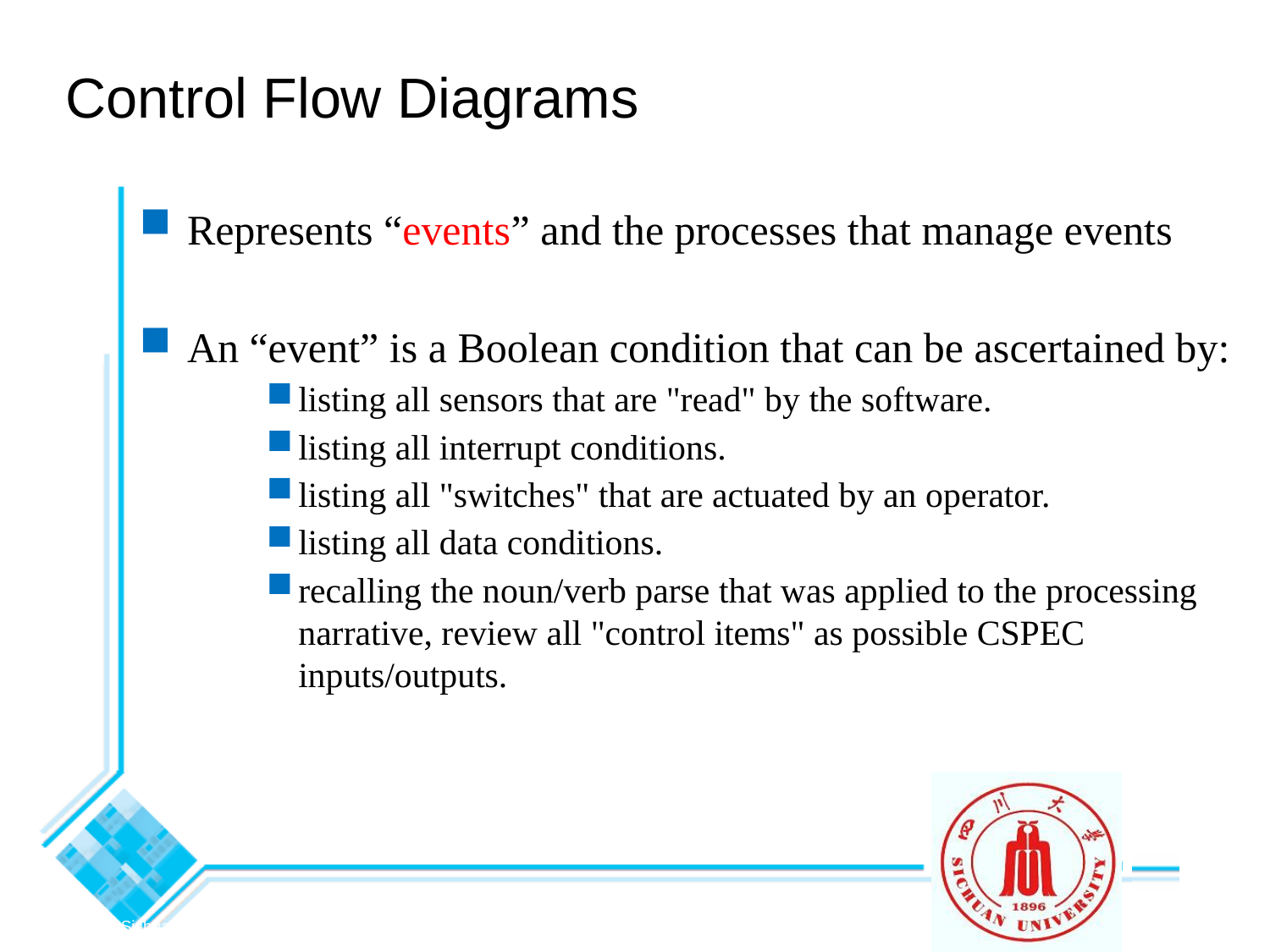

Control Flow Diagrams
Represents “events” and the processes that manage events

An “event” is a Boolean condition that can be ascertained by:
listing all sensors that are "read" by the software.
listing all interrupt conditions.
listing all "switches" that are actuated by an operator.
listing all data conditions.
recalling the noun/verb parse that was applied to the processing narrative, review all "control items" as possible CSPEC inputs/outputs.
© 2010 Sichuan University All rights reserved.  |  Confidential
86